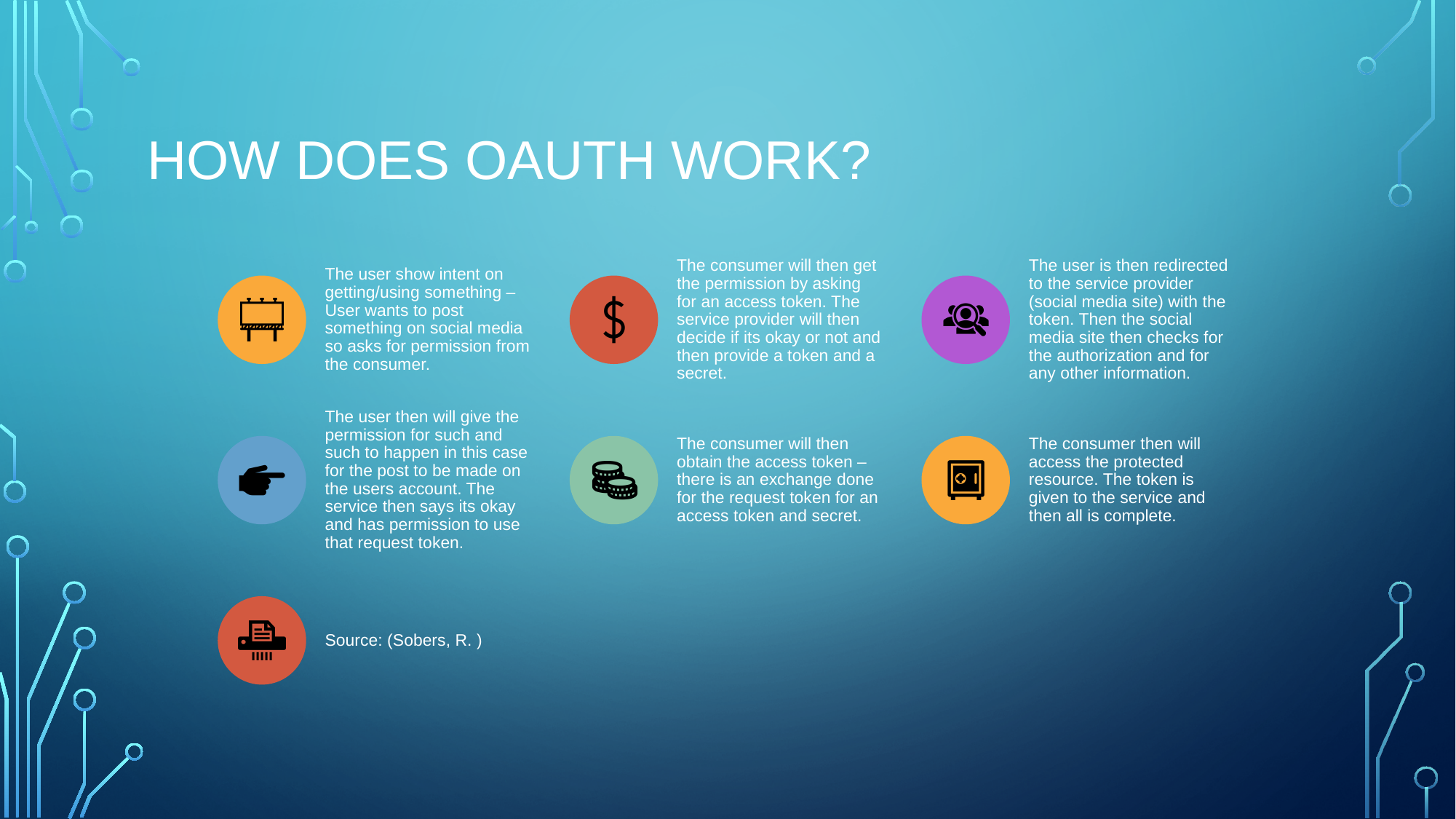

# How does Oauth work?
The user show intent on getting/using something – User wants to post something on social media so asks for permission from the consumer.
The consumer will then get the permission by asking for an access token. The service provider will then decide if its okay or not and then provide a token and a secret.
The user is then redirected to the service provider (social media site) with the token. Then the social media site then checks for the authorization and for any other information.
The user then will give the permission for such and such to happen in this case for the post to be made on the users account. The service then says its okay and has permission to use that request token.
The consumer will then obtain the access token – there is an exchange done for the request token for an access token and secret.
The consumer then will access the protected resource. The token is given to the service and then all is complete.
Source: (Sobers, R. )